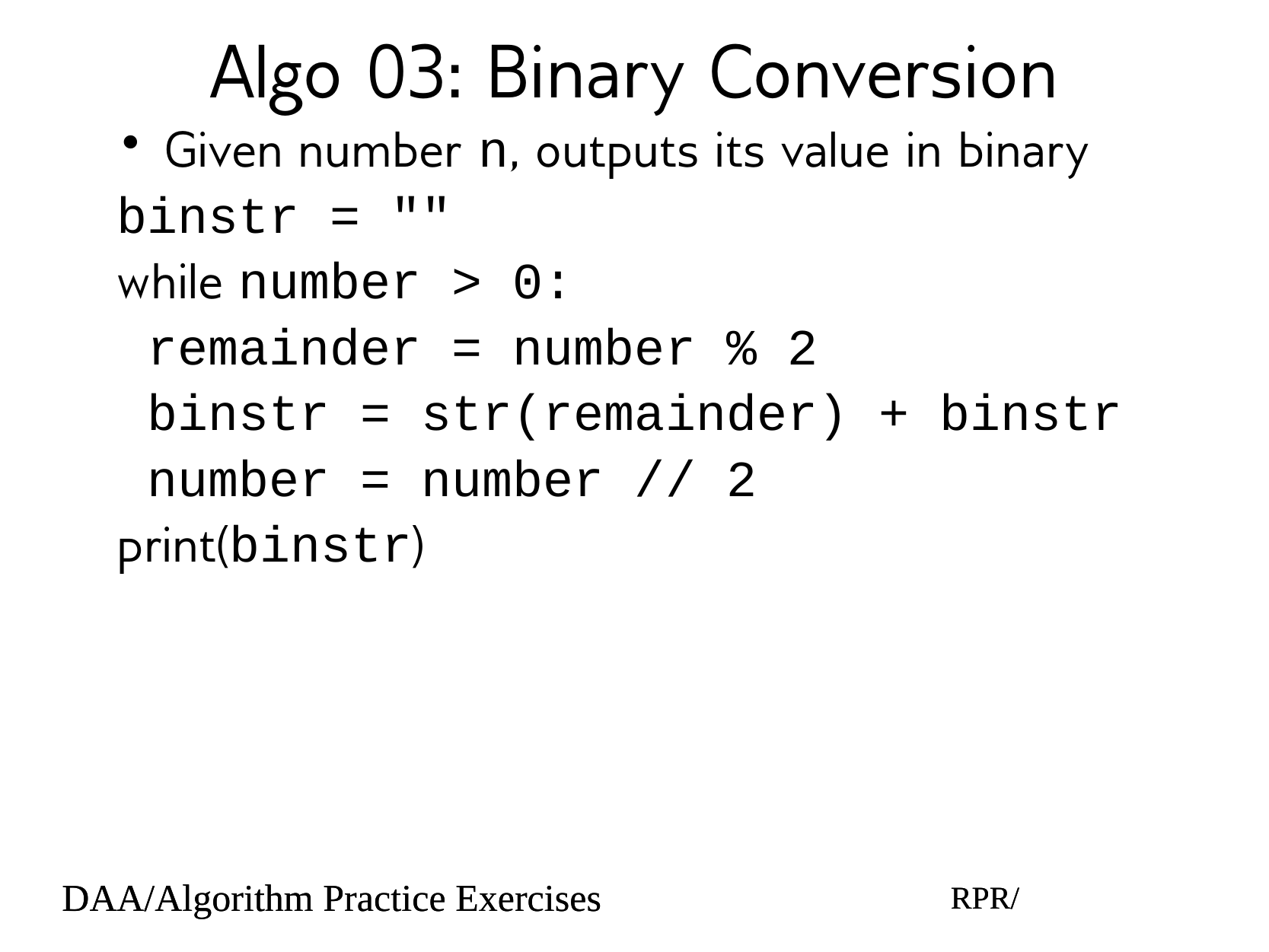

# Algo 03: Binary Conversion
Given number n, outputs its value in binary
binstr = ""
while number > 0:
  remainder = number % 2
  binstr = str(remainder) + binstr
  number = number // 2
print(binstr)
DAA/Algorithm Practice Exercises
RPR/
9